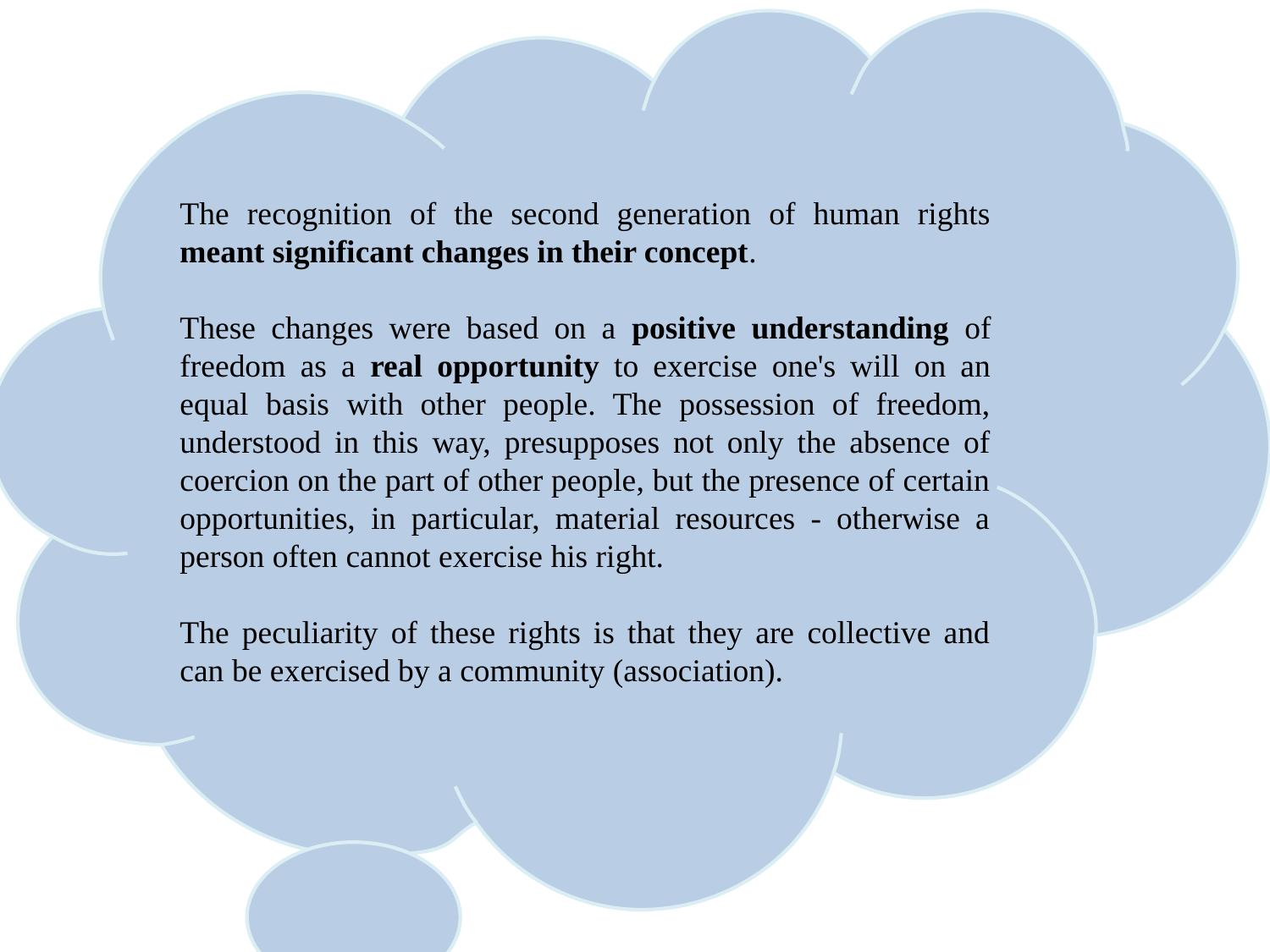

The recognition of the second generation of human rights meant significant changes in their concept.

These changes were based on a positive understanding of freedom as a real opportunity to exercise one's will on an equal basis with other people. The possession of freedom, understood in this way, presupposes not only the absence of coercion on the part of other people, but the presence of certain opportunities, in particular, material resources - otherwise a person often cannot exercise his right.

The peculiarity of these rights is that they are collective and can be exercised by a community (association).